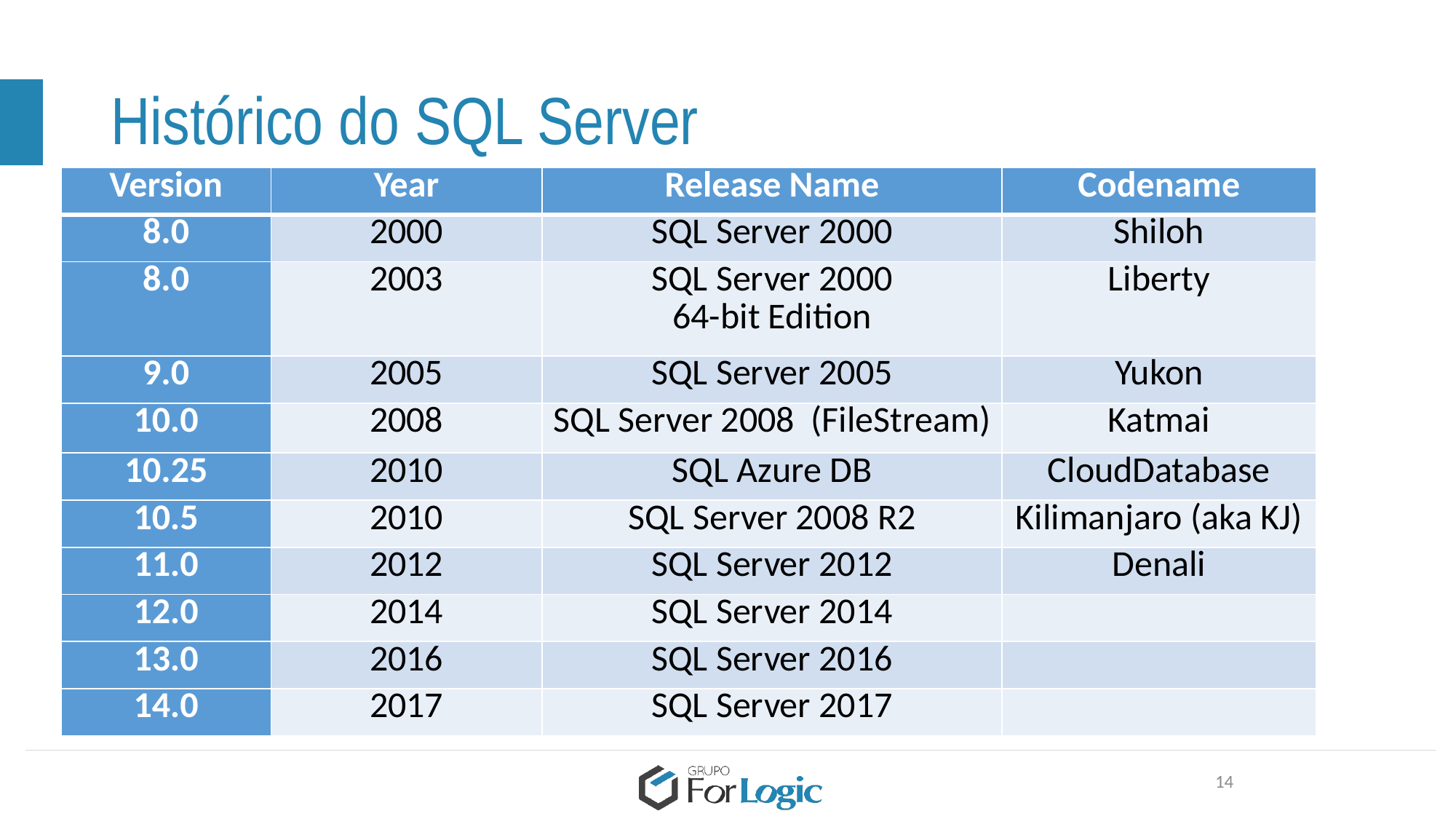

# Histórico do SQL Server
| Version | Year | Release Name | Codename |
| --- | --- | --- | --- |
| 8.0 | 2000 | SQL Server 2000 | Shiloh |
| 8.0 | 2003 | SQL Server 2000 64-bit Edition | Liberty |
| 9.0 | 2005 | SQL Server 2005 | Yukon |
| 10.0 | 2008 | SQL Server 2008 (FileStream) | Katmai |
| 10.25 | 2010 | SQL Azure DB | CloudDatabase |
| 10.5 | 2010 | SQL Server 2008 R2 | Kilimanjaro (aka KJ) |
| 11.0 | 2012 | SQL Server 2012 | Denali |
| 12.0 | 2014 | SQL Server 2014 |  |
| 13.0 | 2016 | SQL Server 2016 |  |
| 14.0 | 2017 | SQL Server 2017 |  |
14